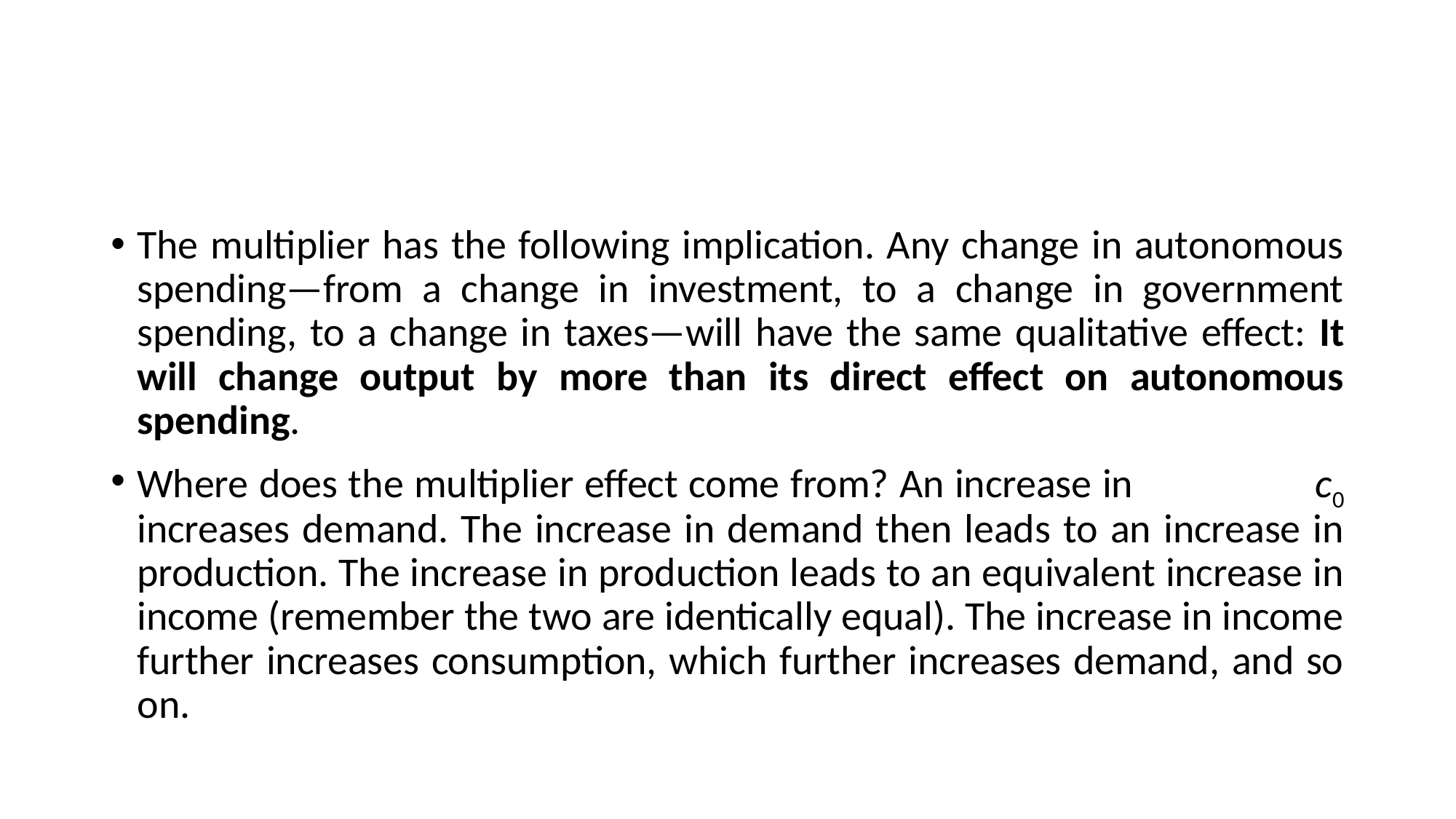

#
The multiplier has the following implication. Any change in autonomous spending—from a change in investment, to a change in government spending, to a change in taxes—will have the same qualitative effect: It will change output by more than its direct effect on autonomous spending.
Where does the multiplier effect come from? An increase in                 c0 increases demand. The increase in demand then leads to an increase in production. The increase in production leads to an equivalent increase in income (remember the two are identically equal). The increase in income further increases consumption, which further increases demand, and so on.